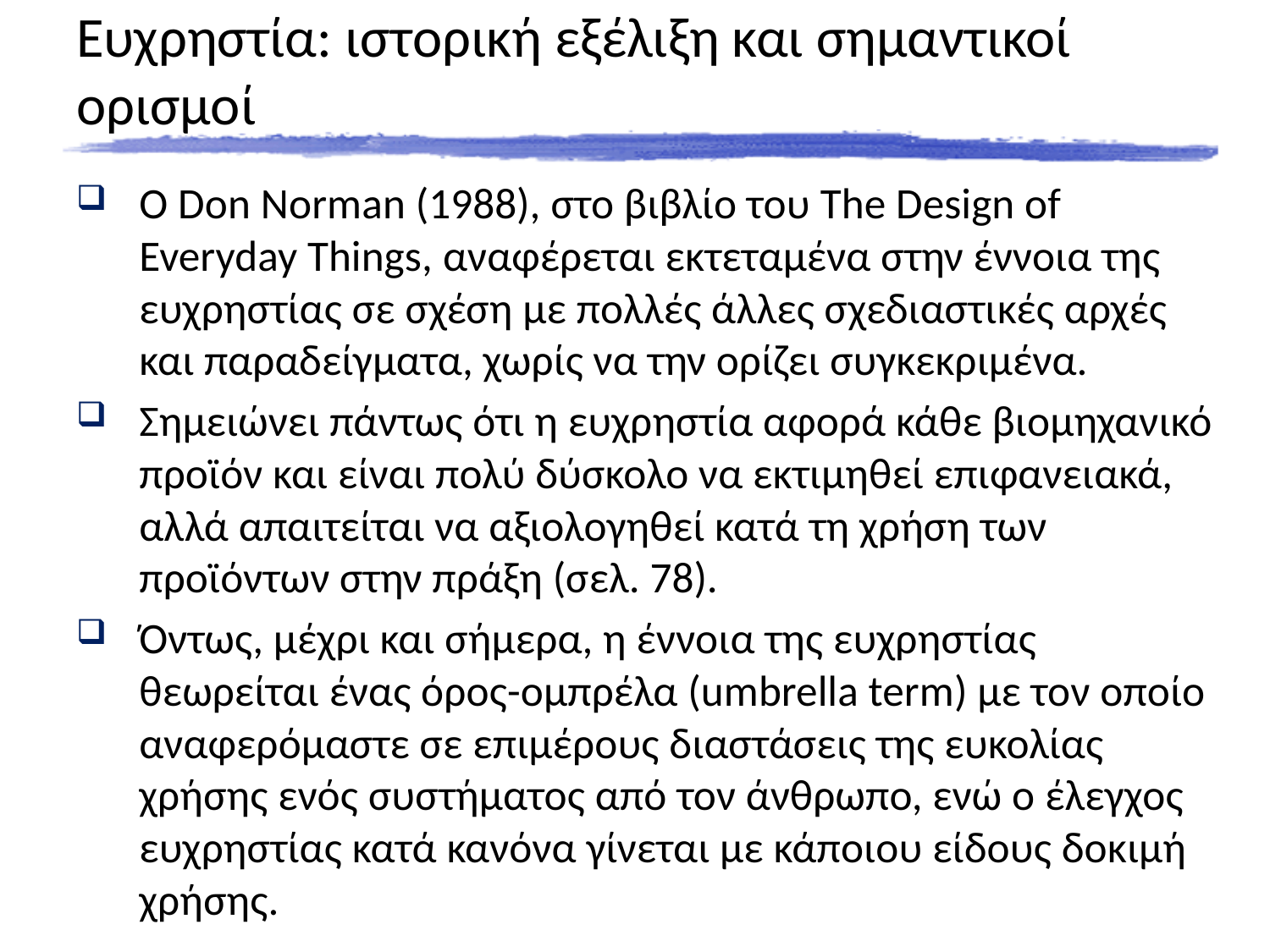

# Ευχρηστία: ιστορική εξέλιξη και σημαντικοί ορισμοί
Ο Don Norman (1988), στο βιβλίο του The Design of Everyday Things, αναφέρεται εκτεταμένα στην έννοια της ευχρηστίας σε σχέση με πολλές άλλες σχεδιαστικές αρχές και παραδείγματα, χωρίς να την ορίζει συγκεκριμένα.
Σημειώνει πάντως ότι η ευχρηστία αφορά κάθε βιομηχανικό προϊόν και είναι πολύ δύσκολο να εκτιμηθεί επιφανειακά, αλλά απαιτείται να αξιολογηθεί κατά τη χρήση των προϊόντων στην πράξη (σελ. 78).
Όντως, μέχρι και σήμερα, η έννοια της ευχρηστίας θεωρείται ένας όρος-ομπρέλα (umbrella term) με τον οποίο αναφερόμαστε σε επιμέρους διαστάσεις της ευκολίας χρήσης ενός συστήματος από τον άνθρωπο, ενώ ο έλεγχος ευχρηστίας κατά κανόνα γίνεται με κάποιου είδους δοκιμή χρήσης.